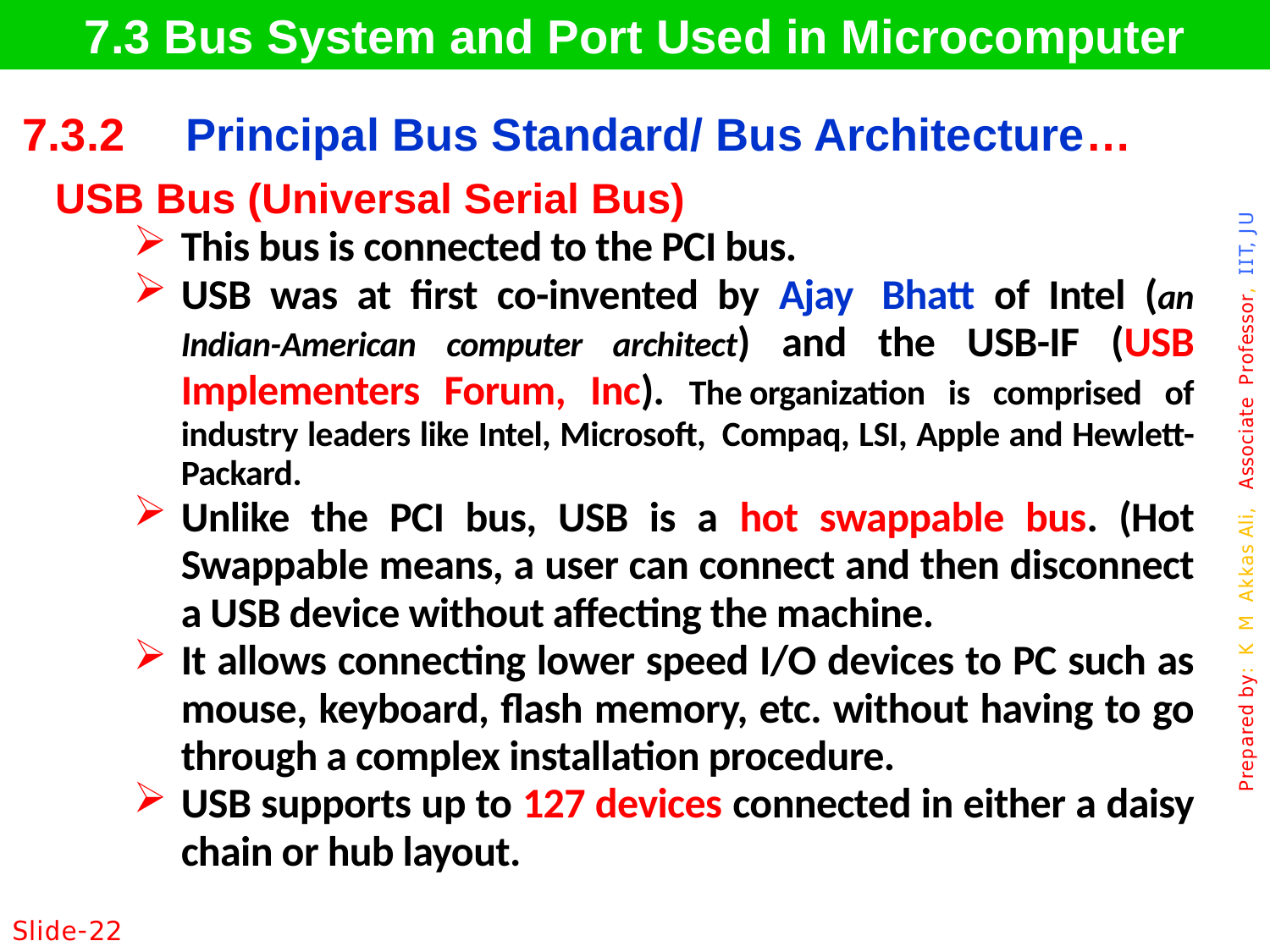

7.3 Bus System and Port Used in Microcomputer
| 7.3.2 | Principal Bus Standard/ Bus Architecture… |
| --- | --- |
USB Bus (Universal Serial Bus)
This bus is connected to the PCI bus.
USB was at first co-invented by Ajay  Bhatt of Intel (an Indian-American computer architect) and the USB-IF (USB Implementers Forum, Inc). The organization is comprised of industry leaders like Intel, Microsoft,  Compaq, LSI, Apple and Hewlett-Packard.
Unlike the PCI bus, USB is a hot swappable bus. (Hot Swappable means, a user can connect and then disconnect a USB device without affecting the machine.
It allows connecting lower speed I/O devices to PC such as mouse, keyboard, flash memory, etc. without having to go through a complex installation procedure.
USB supports up to 127 devices connected in either a daisy chain or hub layout.
Slide-22